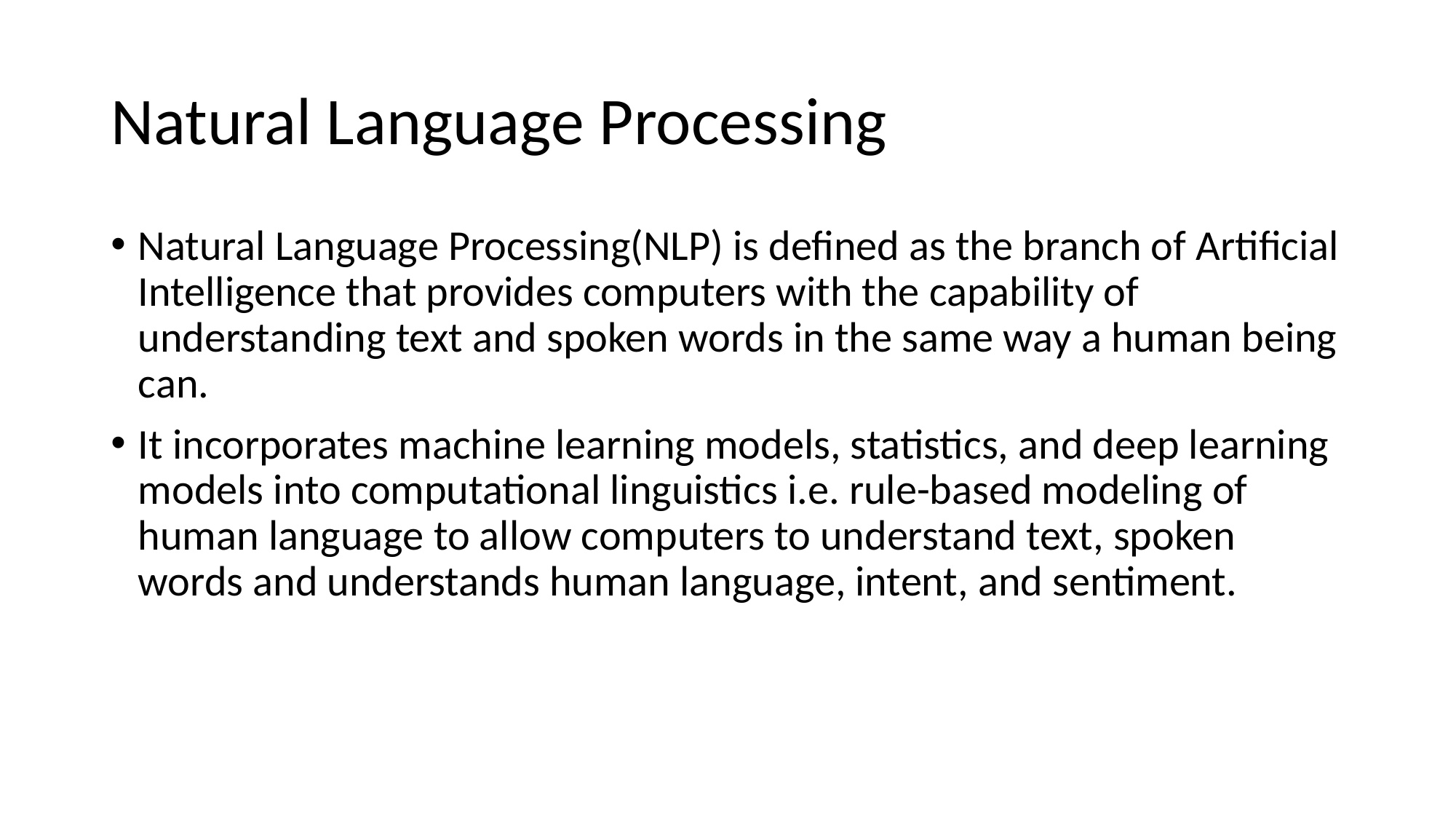

# Natural Language Processing
Natural Language Processing(NLP) is defined as the branch of Artificial Intelligence that provides computers with the capability of understanding text and spoken words in the same way a human being can.
It incorporates machine learning models, statistics, and deep learning models into computational linguistics i.e. rule-based modeling of human language to allow computers to understand text, spoken words and understands human language, intent, and sentiment.